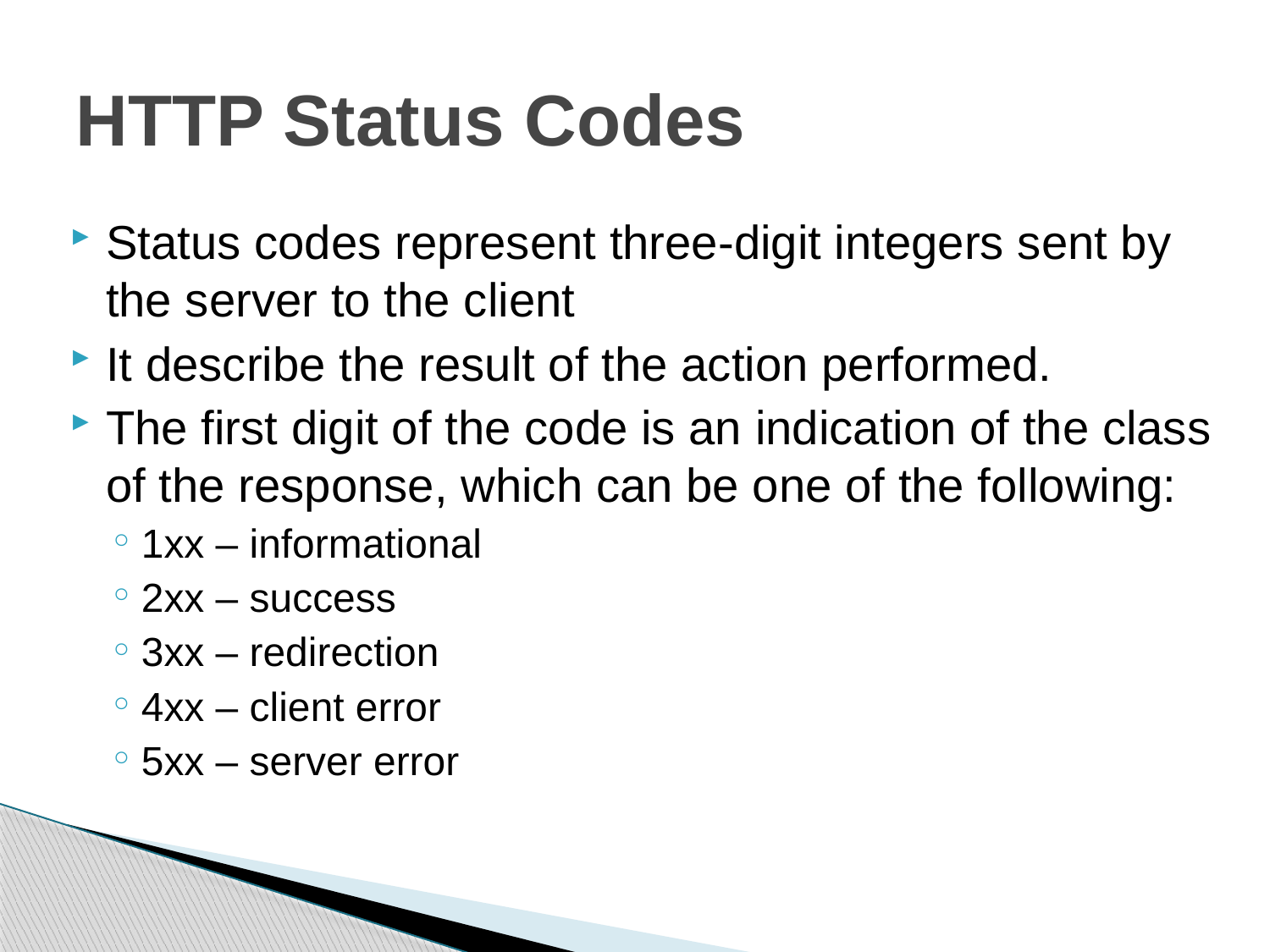

# HTTP Status Codes
Status codes represent three-digit integers sent by the server to the client
It describe the result of the action performed.
The first digit of the code is an indication of the class of the response, which can be one of the following:
1xx – informational
2xx – success
3xx – redirection
4xx – client error
5xx – server error